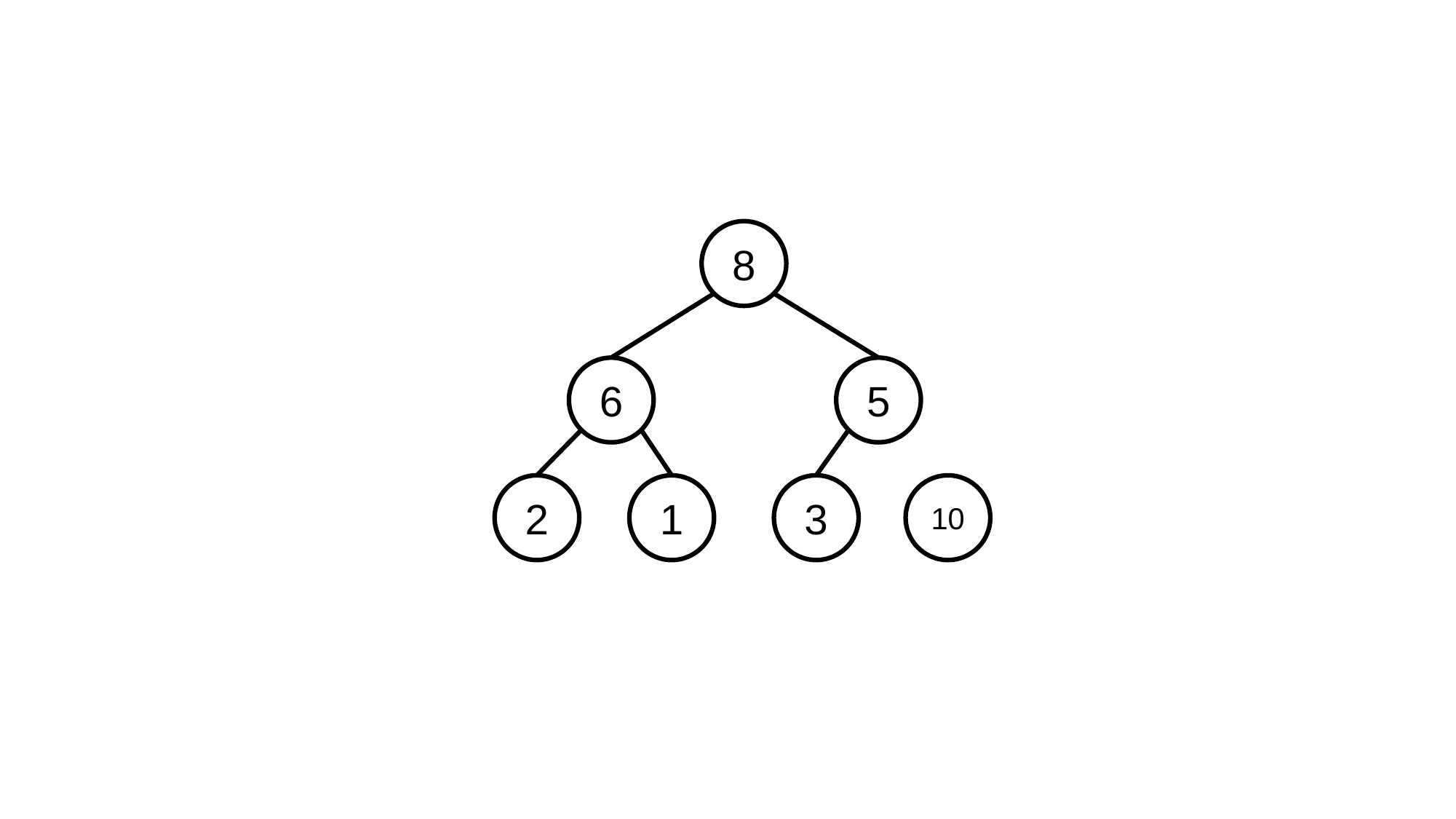

8
6
5
10
2
1
3